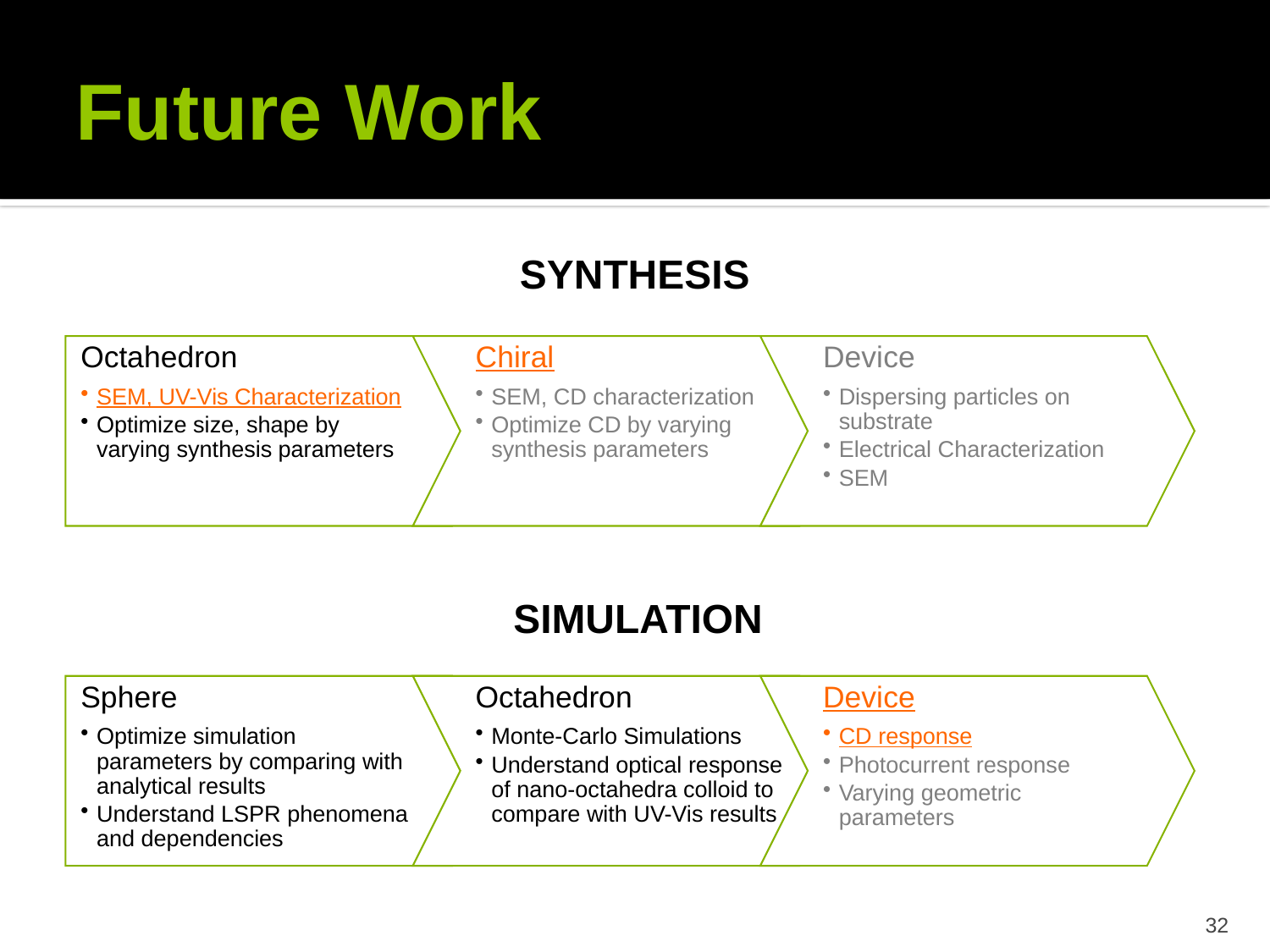

# Future Work
Synthesis
Octahedron
SEM, UV-Vis Characterization
Optimize size, shape by varying synthesis parameters
Chiral
SEM, CD characterization
Optimize CD by varying synthesis parameters
Device
Dispersing particles on substrate
Electrical Characterization
SEM
Simulation
Sphere
Optimize simulation parameters by comparing with analytical results
Understand LSPR phenomena and dependencies
Octahedron
Monte-Carlo Simulations
Understand optical response of nano-octahedra colloid to compare with UV-Vis results
Device
CD response
Photocurrent response
Varying geometric parameters
32